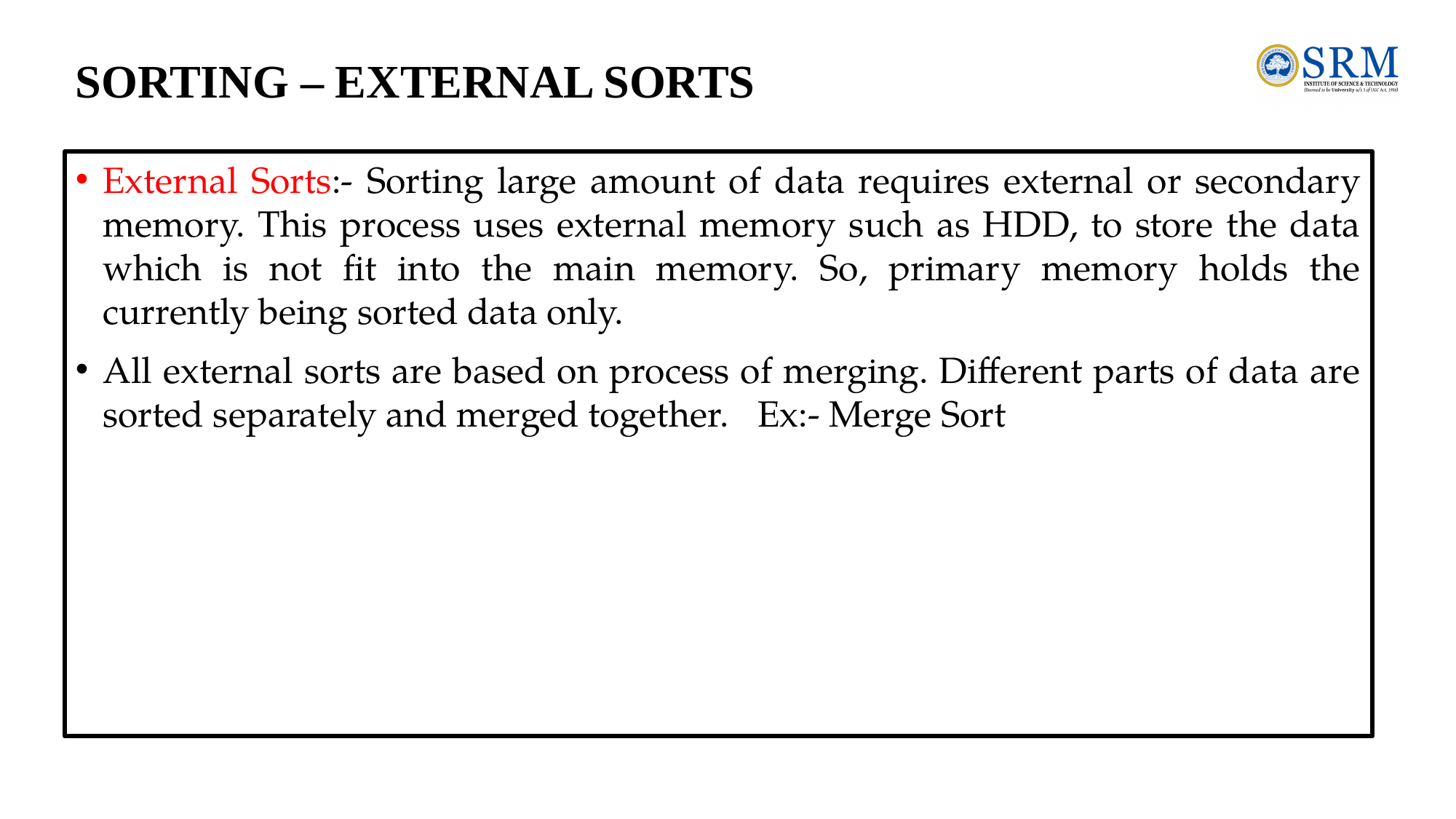

# SORTING – EXTERNAL SORTS
External Sorts:- Sorting large amount of data requires external or secondary memory. This process uses external memory such as HDD, to store the data which is not fit into the main memory. So, primary memory holds the currently being sorted data only.
All external sorts are based on process of merging. Different parts of data are sorted separately and merged together. 	Ex:- Merge Sort